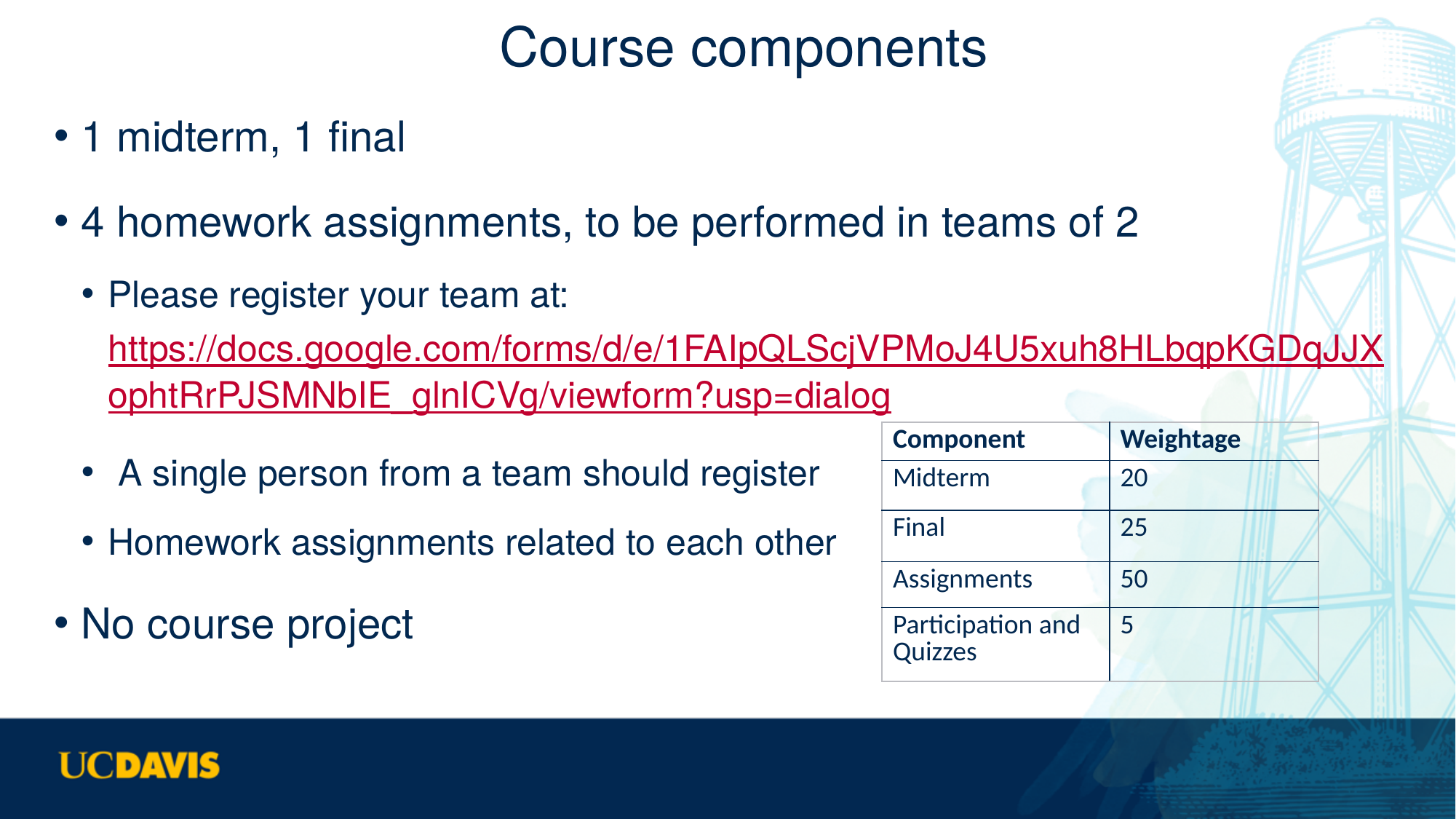

# Course components
1 midterm, 1 final
4 homework assignments, to be performed in teams of 2
Please register your team at: https://docs.google.com/forms/d/e/1FAIpQLScjVPMoJ4U5xuh8HLbqpKGDqJJXophtRrPJSMNbIE_glnICVg/viewform?usp=dialog
 A single person from a team should register
Homework assignments related to each other
No course project

| Component | Weightage |
| --- | --- |
| Midterm | 20 |
| Final | 25 |
| Assignments | 50 |
| Participation and Quizzes | 5 |